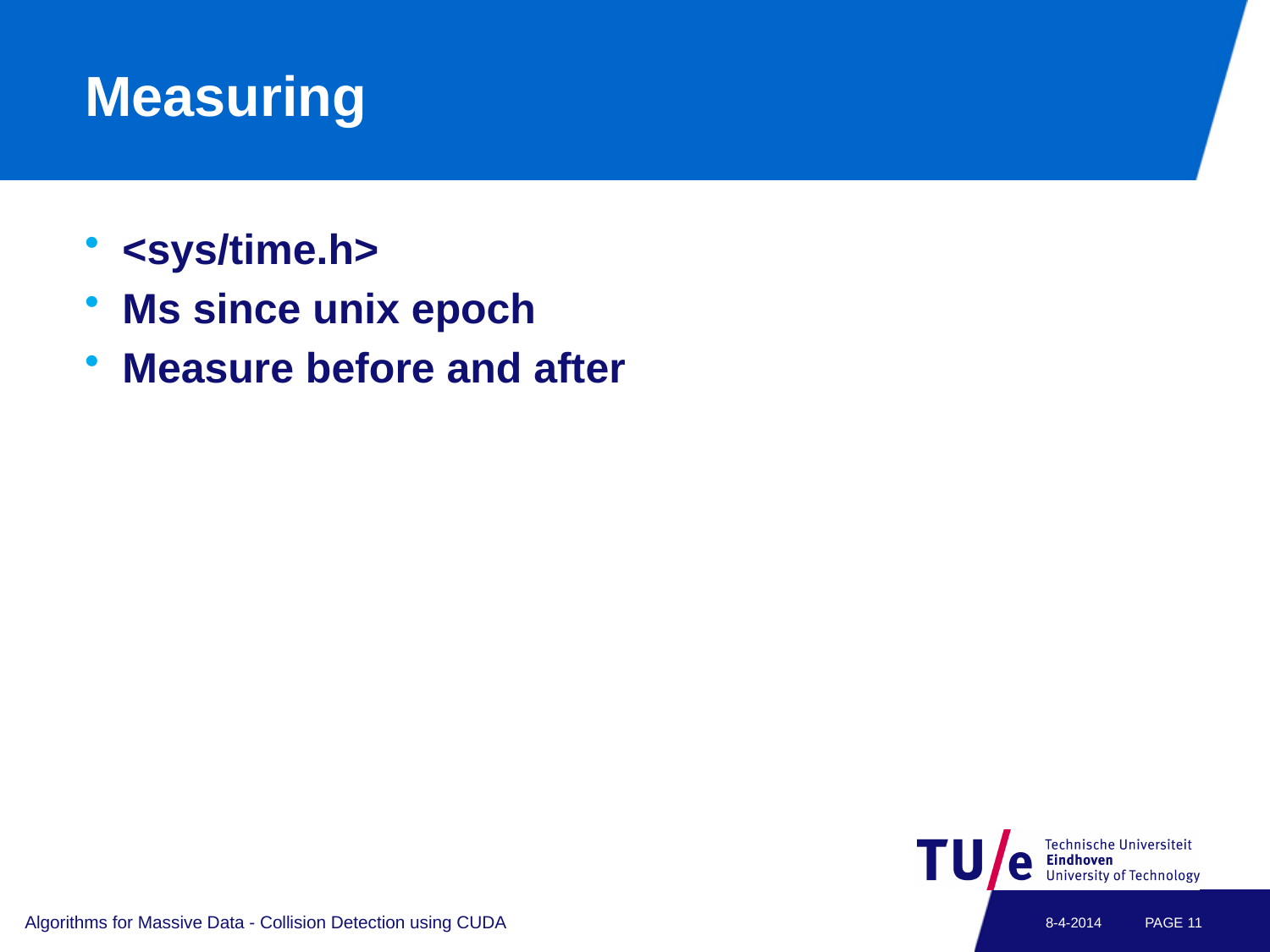

# Measuring
<sys/time.h>
Ms since unix epoch
Measure before and after
Algorithms for Massive Data - Collision Detection using CUDA
8-4-2014
PAGE 11